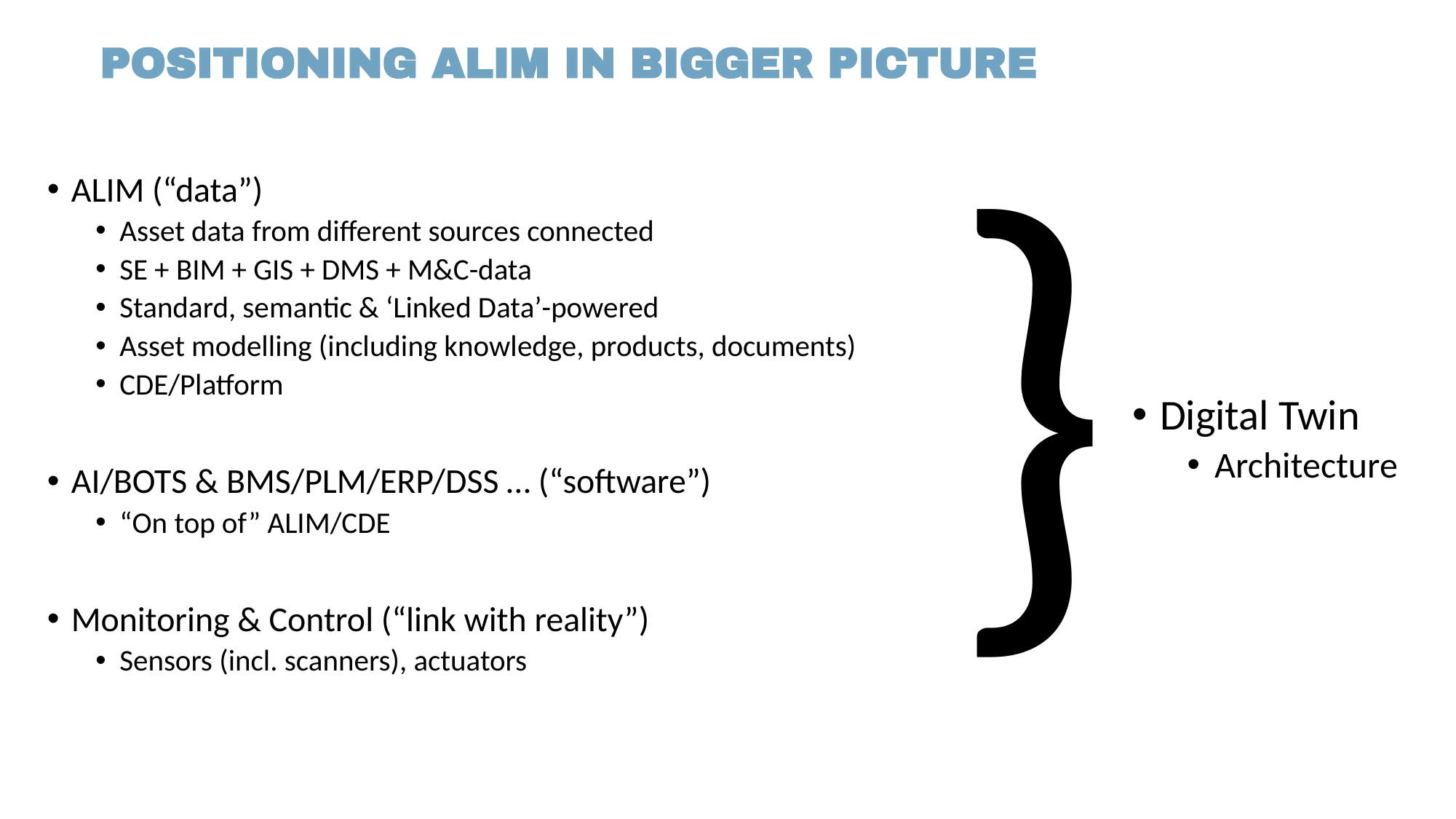

positioning ALIM in bigger picture
}
ALIM (“data”)
Asset data from different sources connected
SE + BIM + GIS + DMS + M&C-data
Standard, semantic & ‘Linked Data’-powered
Asset modelling (including knowledge, products, documents)
CDE/Platform

AI/BOTS & BMS/PLM/ERP/DSS … (“software”)
“On top of” ALIM/CDE

Monitoring & Control (“link with reality”)
Sensors (incl. scanners), actuators
Digital Twin
Architecture